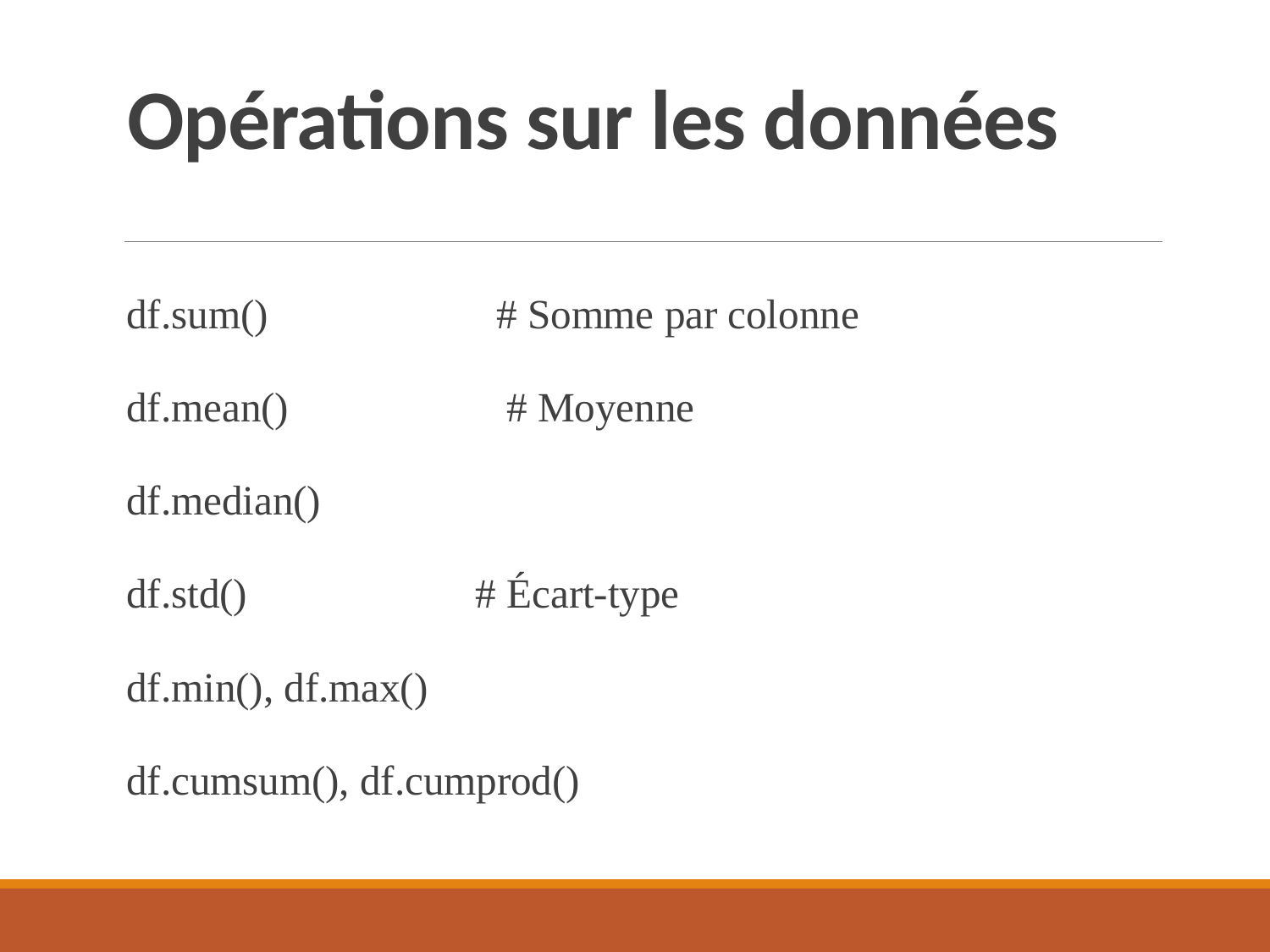

# Opérations sur les données
df.sum()                      # Somme par colonne
df.mean()                     # Moyenne
df.median()
df.std()                      # Écart-type
df.min(), df.max()
df.cumsum(), df.cumprod()